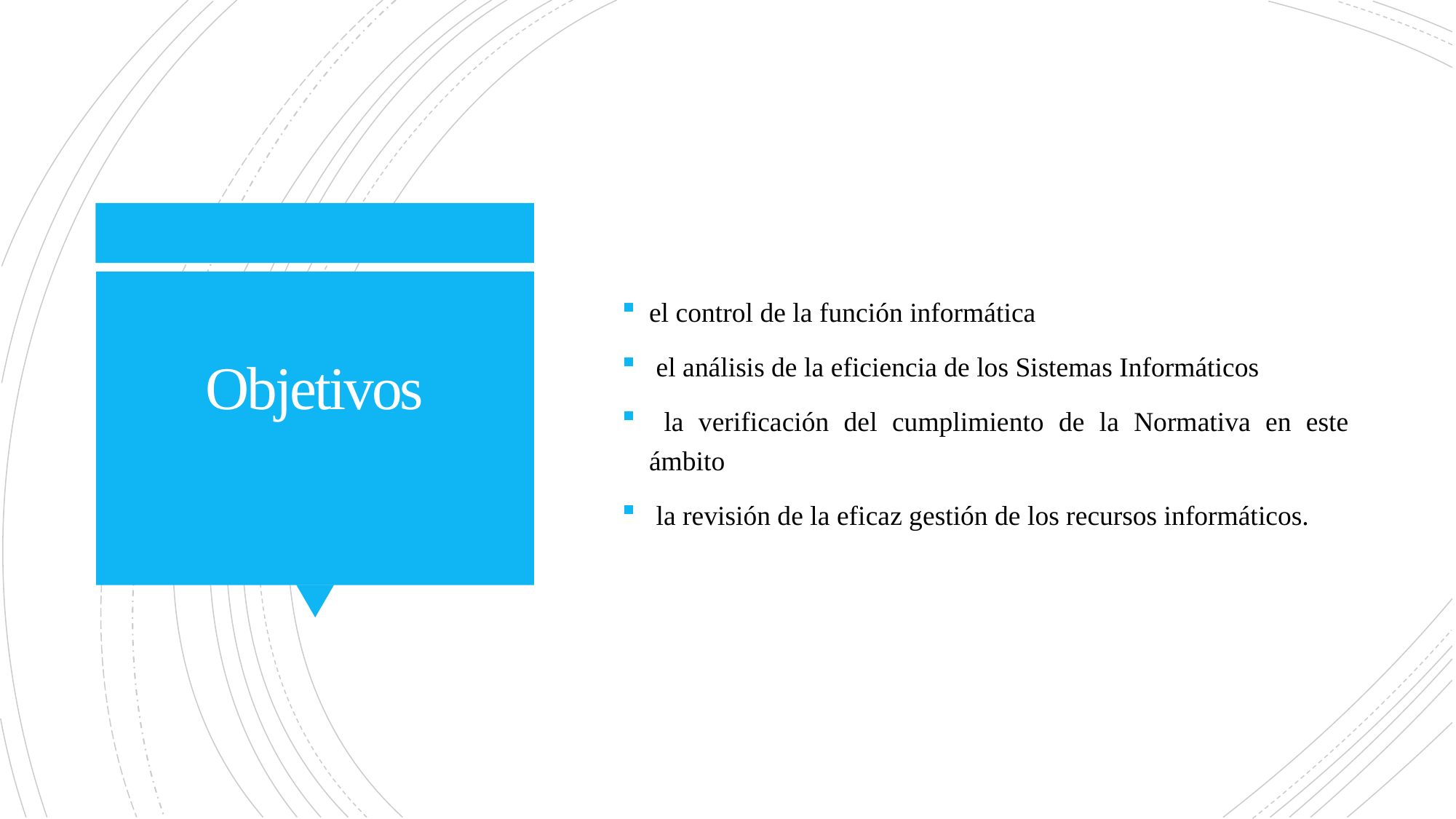

el control de la función informática
 el análisis de la eficiencia de los Sistemas Informáticos
 la verificación del cumplimiento de la Normativa en este ámbito
 la revisión de la eficaz gestión de los recursos informáticos.
# Objetivos